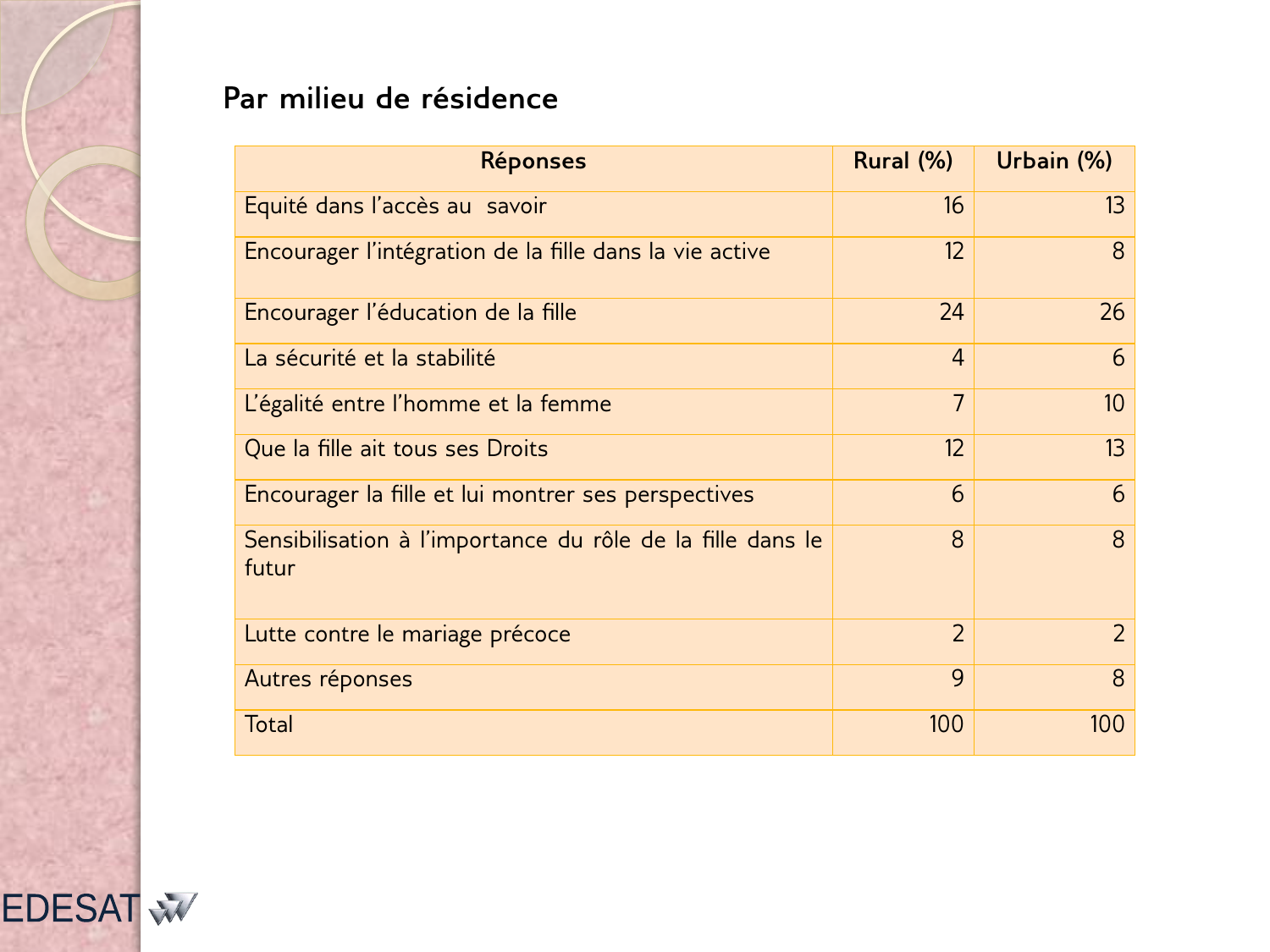

# Par milieu de résidence
| Réponses | Rural (%) | Urbain (%) |
| --- | --- | --- |
| Equité dans l’accès au savoir | 16 | 13 |
| Encourager l’intégration de la fille dans la vie active | 12 | 8 |
| Encourager l’éducation de la fille | 24 | 26 |
| La sécurité et la stabilité | 4 | 6 |
| L’égalité entre l’homme et la femme | 7 | 10 |
| Que la fille ait tous ses Droits | 12 | 13 |
| Encourager la fille et lui montrer ses perspectives | 6 | 6 |
| Sensibilisation à l’importance du rôle de la fille dans le futur | 8 | 8 |
| Lutte contre le mariage précoce | 2 | 2 |
| Autres réponses | 9 | 8 |
| Total | 100 | 100 |